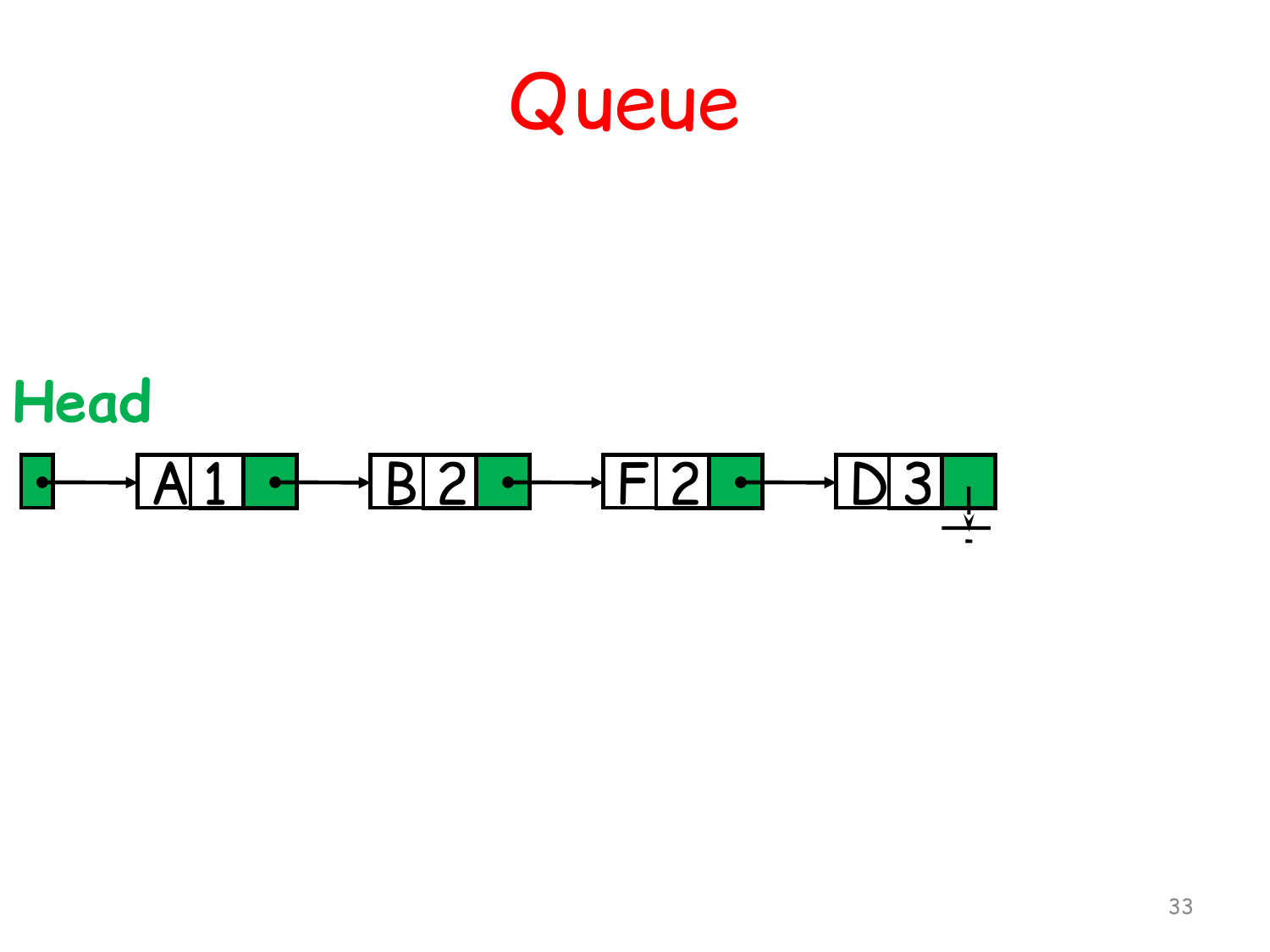

# Queue
Head

A
1

B
2

F
2

D
3

33